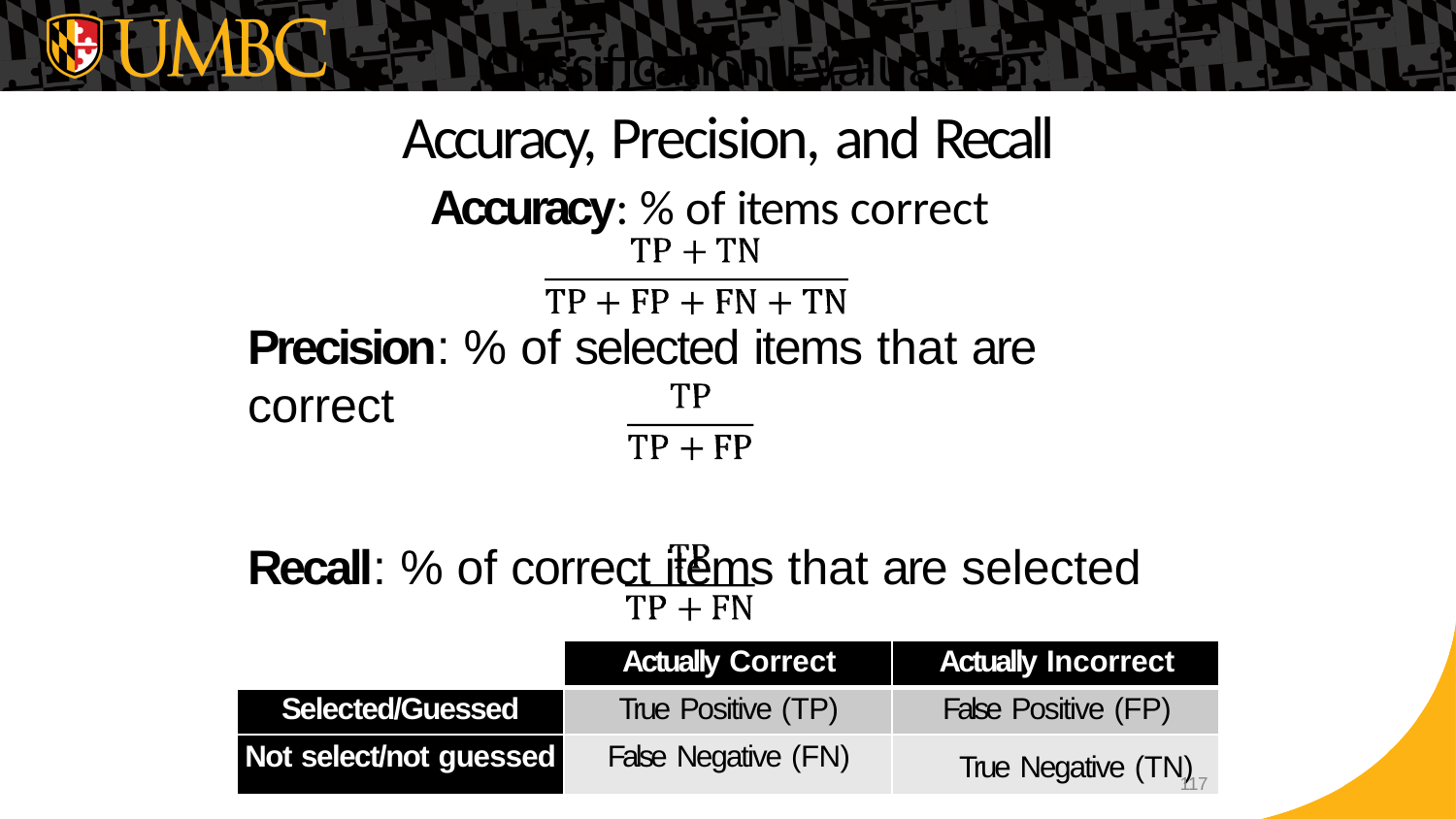

# Classification Evaluation: Accuracy, Precision, and Recall
Accuracy: % of items correct

Precision: % of selected items that are correct

Recall: % of correct items that are selected

|  | Actually Correct | Actually Incorrect |
| --- | --- | --- |
| Selected/Guessed | True Positive (TP) | False Positive (FP) |
| Not select/not guessed | False Negative (FN) | True Negative (TN) 117 |